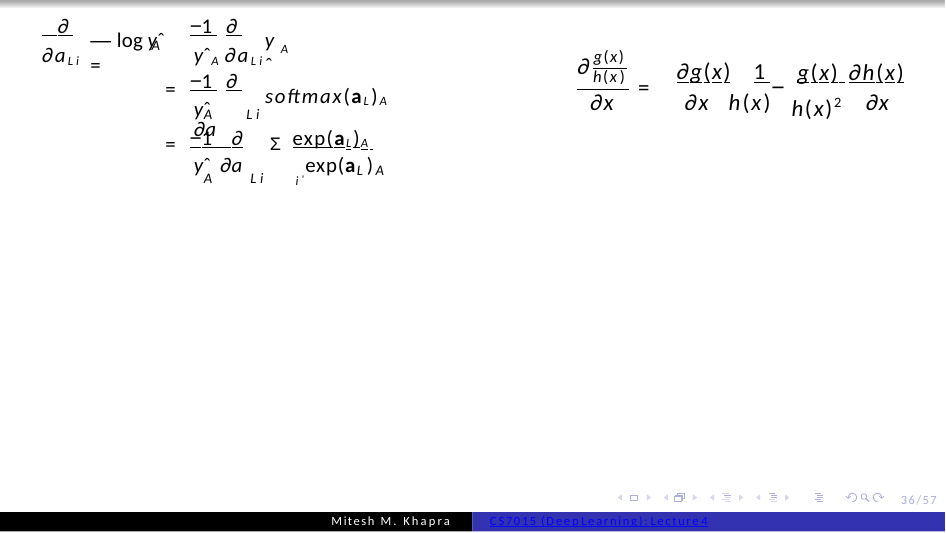

∂
∂aLi
−1 ∂
— log yˆ   =
yˆ
A
yˆA ∂aLi  A
g(x)
h(x)
∂
∂g(x)	1
∂x  h(x)
g(x) ∂h(x)
−1 ∂

=
−
=
yˆ ∂a
softmax(aL)A
∂x
∂x
h(x)2

A	Li
−1    ∂	exp(aL)A
=	Σ
yˆ ∂a
exp(a )
A	Li	i'
L A
36/57

Mitesh M. Khapra
CS7015 (Deep Learning): Lecture 4